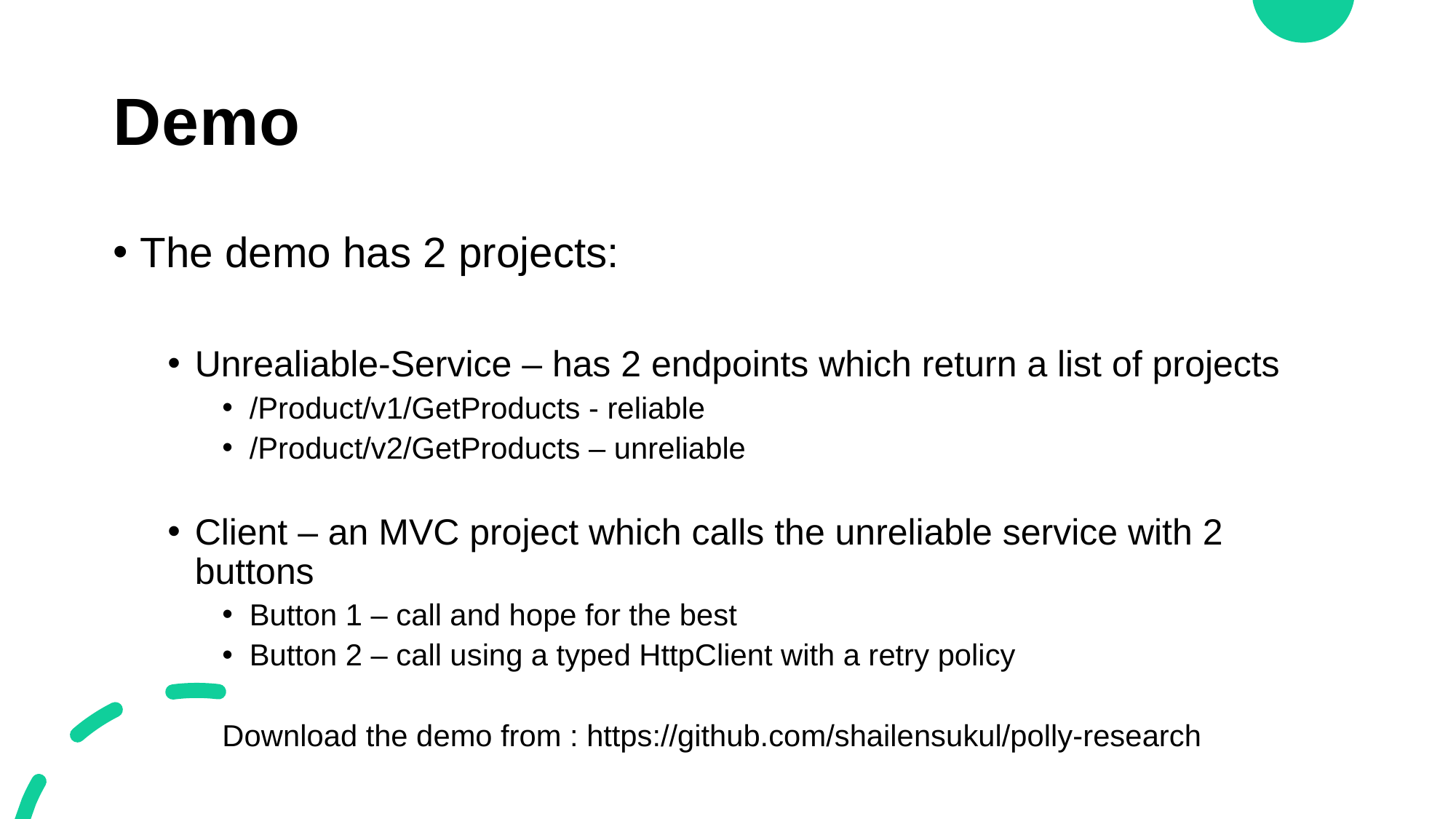

# Demo
The demo has 2 projects:

Unrealiable-Service – has 2 endpoints which return a list of projects
/Product/v1/GetProducts - reliable
/Product/v2/GetProducts – unreliable

Client – an MVC project which calls the unreliable service with 2 buttons
Button 1 – call and hope for the best
Button 2 – call using a typed HttpClient with a retry policy

Download the demo from : https://github.com/shailensukul/polly-research